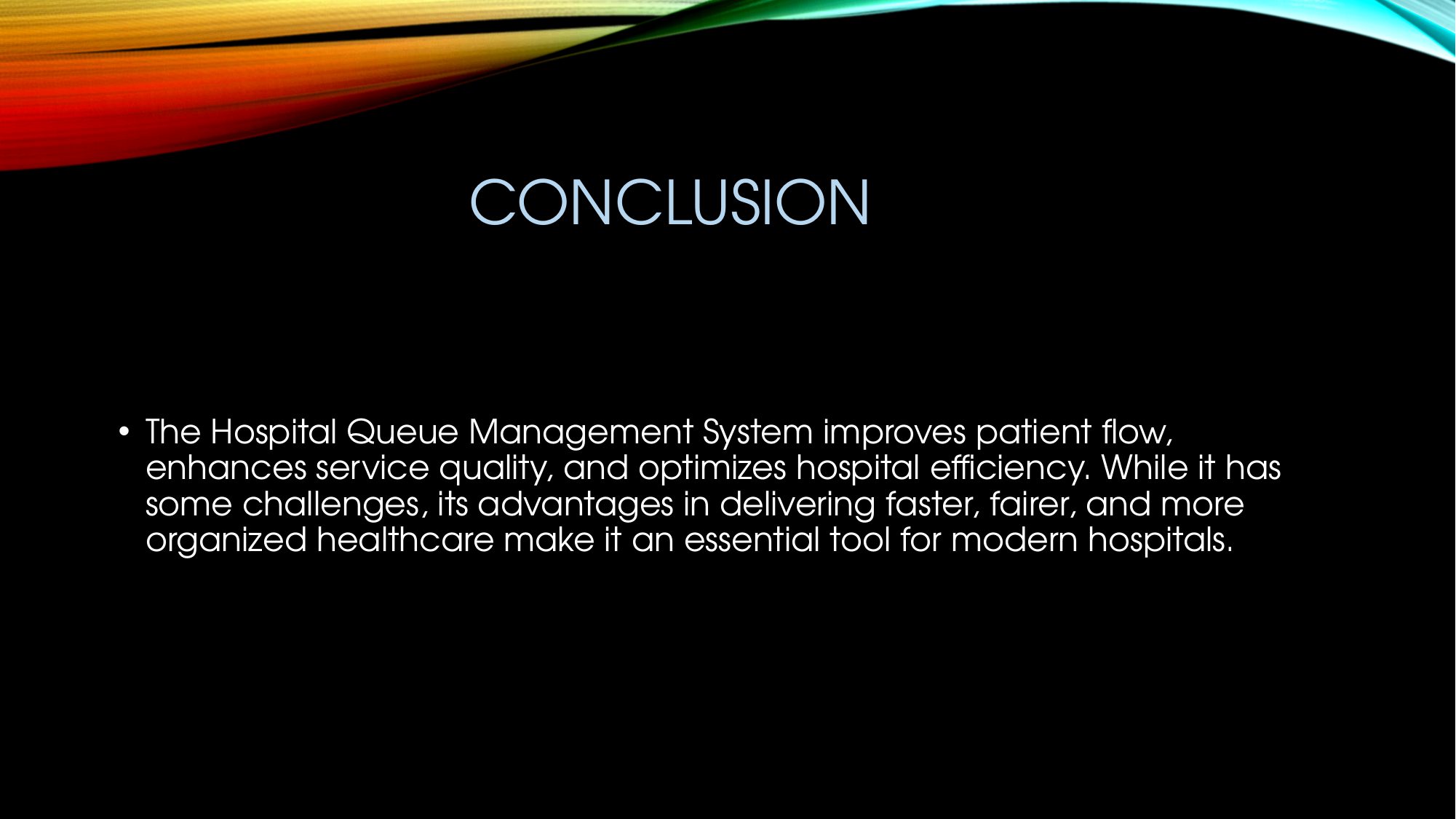

# conclusion
The Hospital Queue Management System improves patient flow, enhances service quality, and optimizes hospital efficiency. While it has some challenges, its advantages in delivering faster, fairer, and more organized healthcare make it an essential tool for modern hospitals.